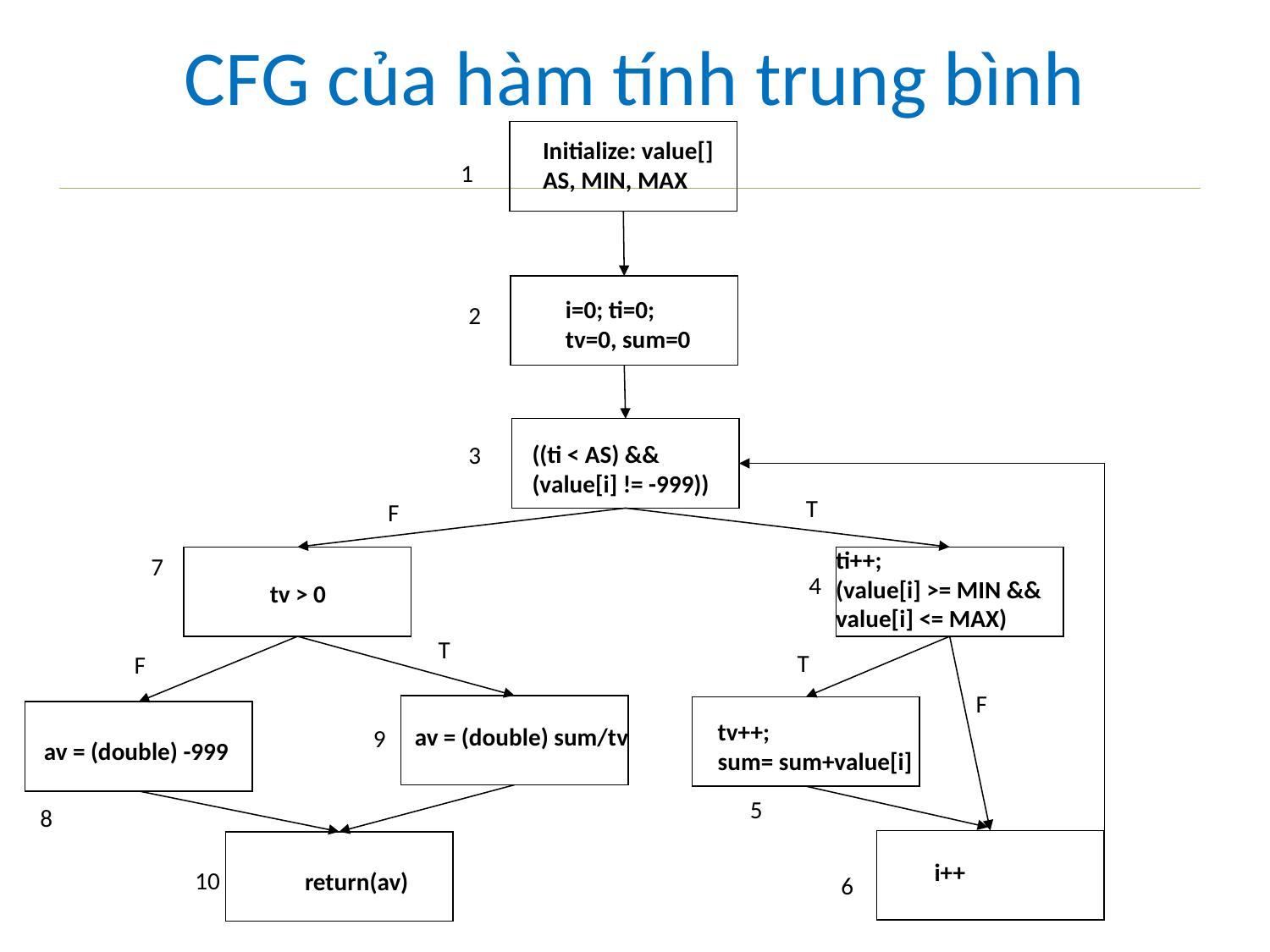

# CFG của hàm tính trung bình

Initialize: value[]
AS, MIN, MAX
1

i=0; ti=0;
tv=0, sum=0
2

((ti < AS) &&
(value[i] != -999))
3
T
F
ti++;
(value[i] >= MIN &&
value[i] <= MAX)

7

4
tv > 0
T
T
F
F

tv++;
sum= sum+value[i]
av = (double) sum/tv
9
av = (double) -999
5
8

i++
10
return(av)
6